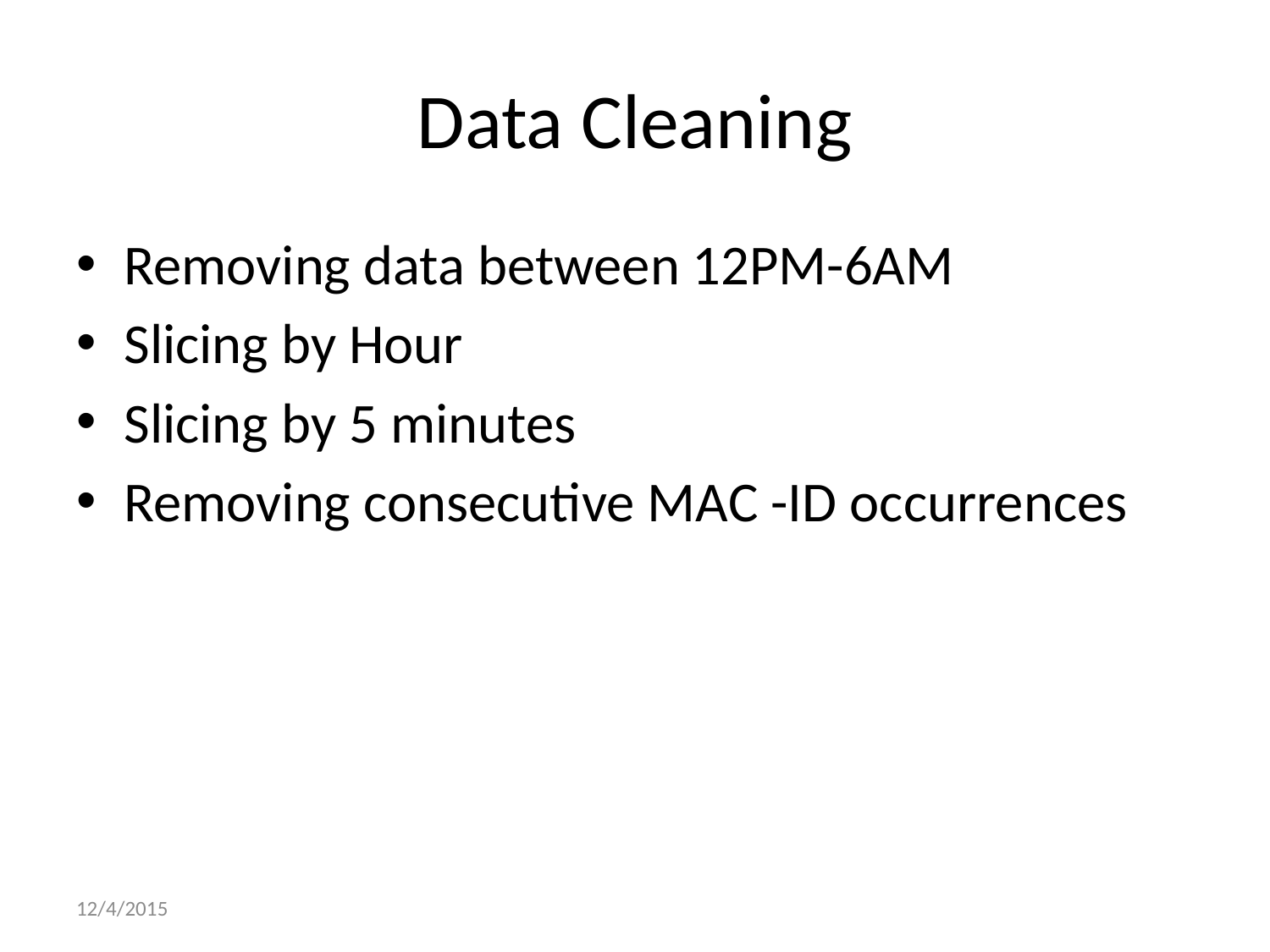

# Data Cleaning
Removing data between 12PM-6AM
Slicing by Hour
Slicing by 5 minutes
Removing consecutive MAC -ID occurrences

12/4/2015